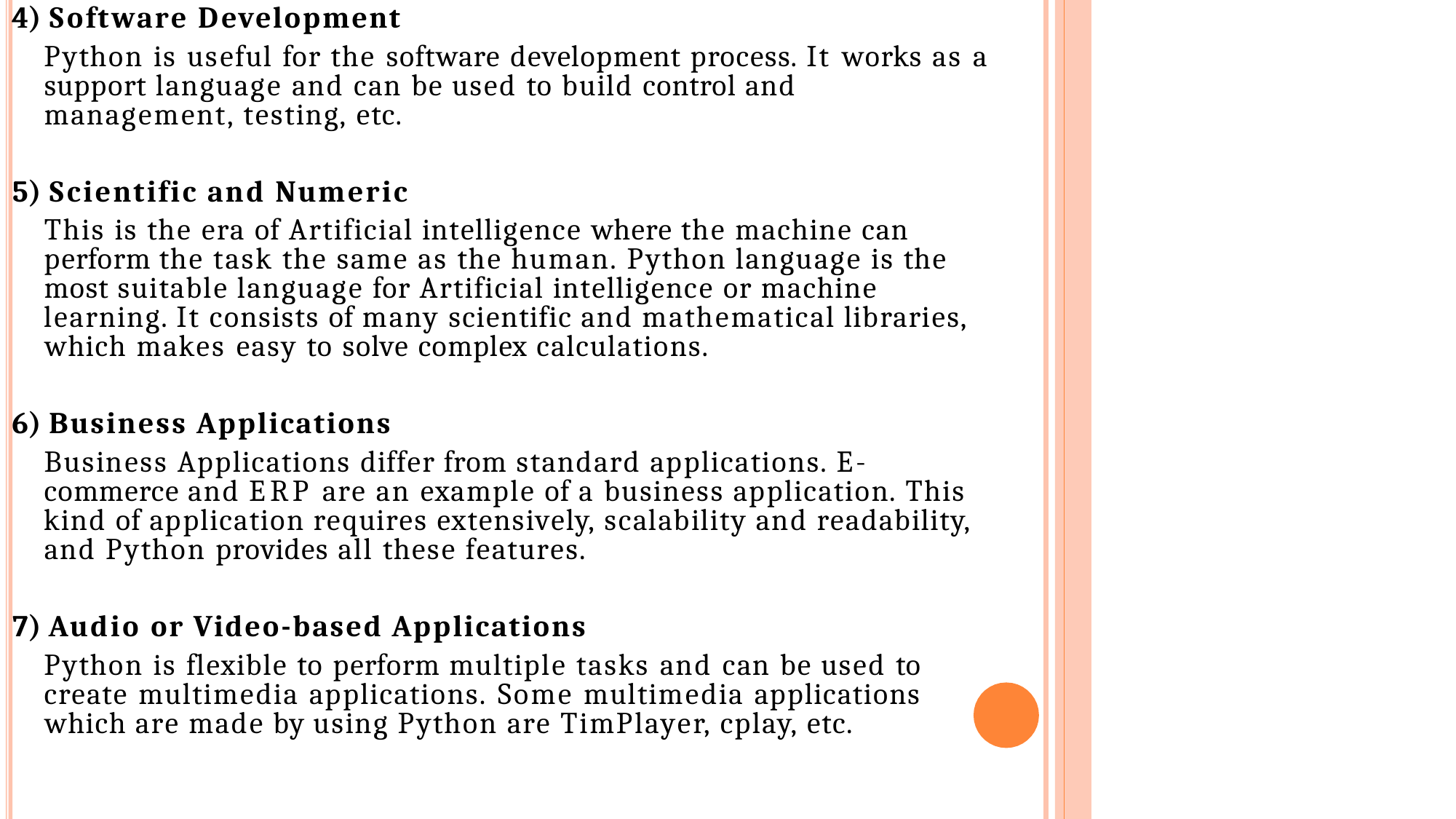

Software Development
Python is useful for the software development process. It works as a support language and can be used to build control and management, testing, etc.

Scientific and Numeric
This is the era of Artificial intelligence where the machine can perform the task the same as the human. Python language is the most suitable language for Artificial intelligence or machine learning. It consists of many scientific and mathematical libraries, which makes easy to solve complex calculations.

Business Applications
Business Applications differ from standard applications. E- commerce and ERP are an example of a business application. This kind of application requires extensively, scalability and readability, and Python provides all these features.

Audio or Video-based Applications
Python is flexible to perform multiple tasks and can be used to create multimedia applications. Some multimedia applications which are made by using Python are TimPlayer, cplay, etc.